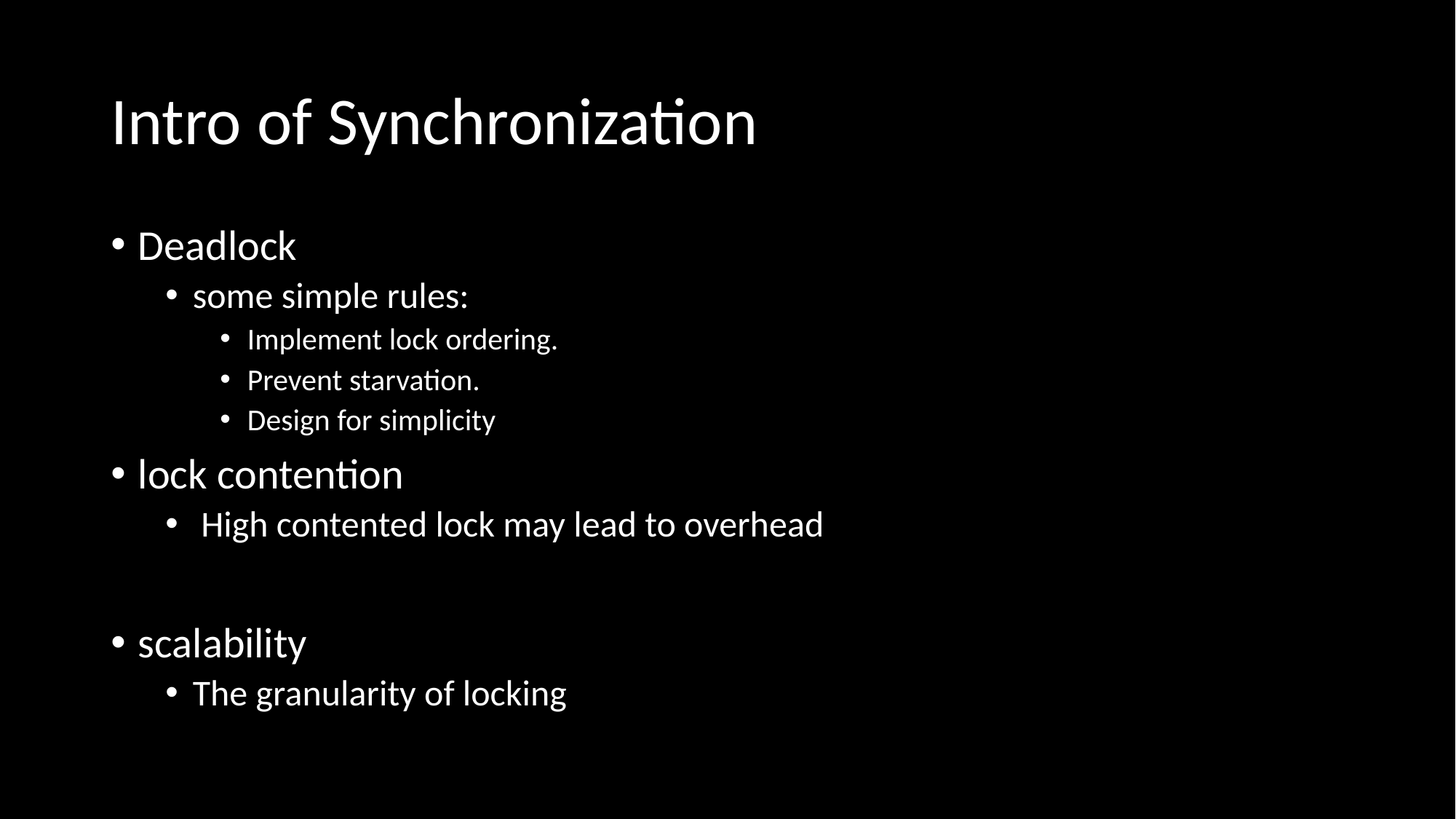

# Intro of Synchronization
Deadlock
some simple rules:
Implement lock ordering.
Prevent starvation.
Design for simplicity
lock contention
 High contented lock may lead to overhead

scalability
The granularity of locking